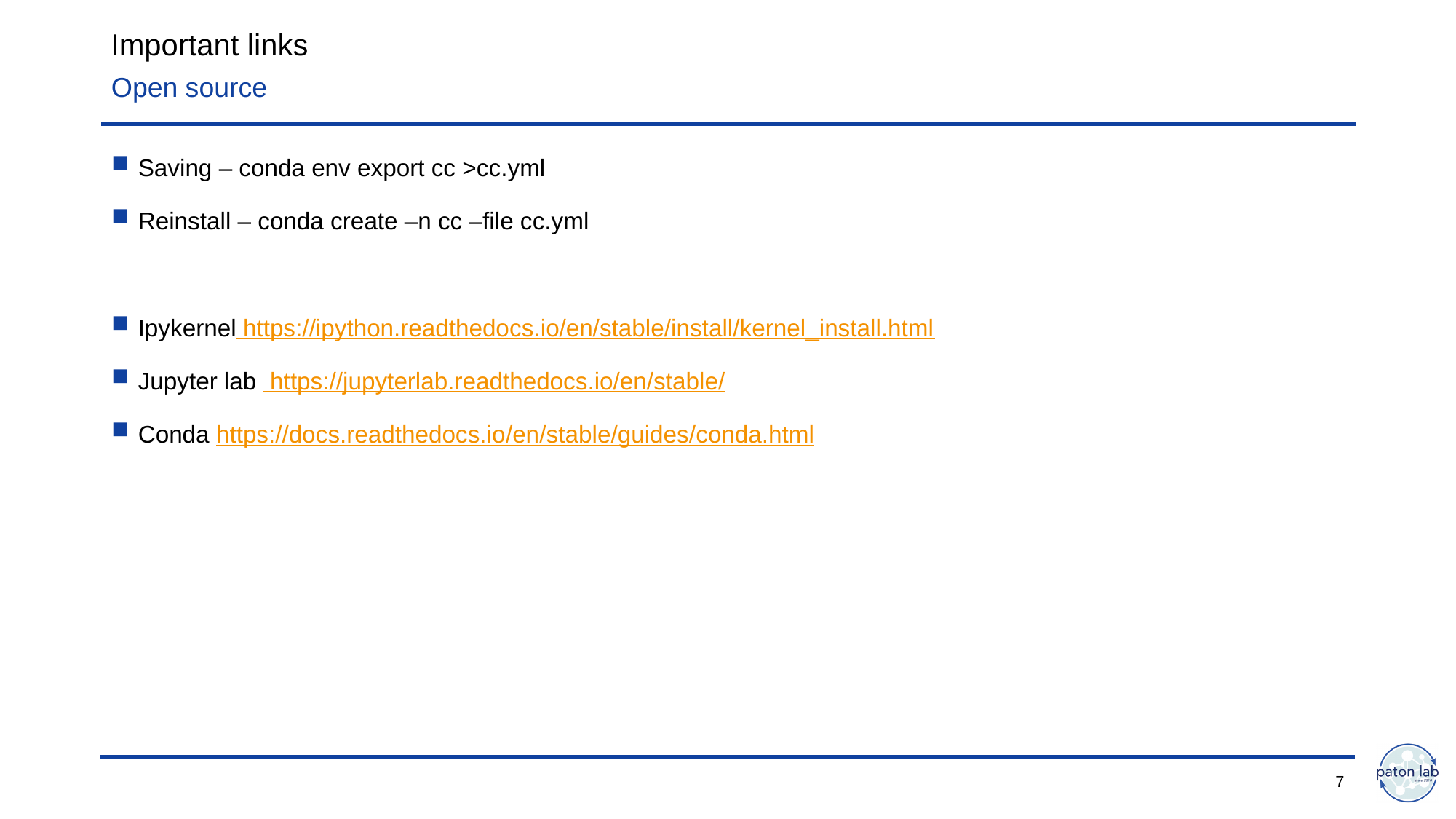

# Important links
Open source
Saving – conda env export cc >cc.yml
Reinstall – conda create –n cc –file cc.yml

Ipykernel https://ipython.readthedocs.io/en/stable/install/kernel_install.html
Jupyter lab  https://jupyterlab.readthedocs.io/en/stable/
Conda https://docs.readthedocs.io/en/stable/guides/conda.html

7